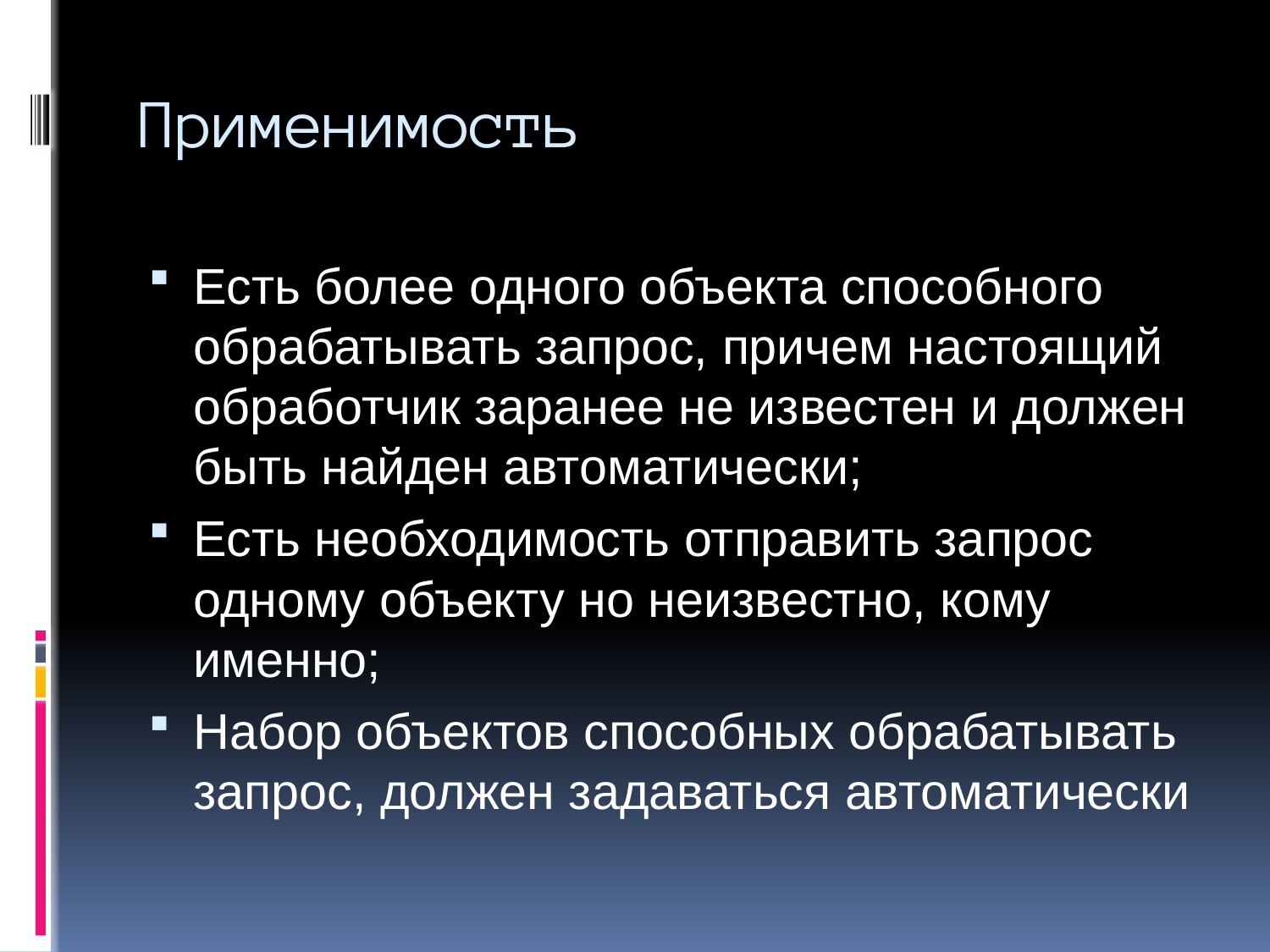

# Применимость
Есть более одного объекта способного обрабатывать запрос, причем настоящий обработчик заранее не известен и должен быть найден автоматически;
Есть необходимость отправить запрос одному объекту но неизвестно, кому именно;
Набор объектов способных обрабатывать запрос, должен задаваться автоматически